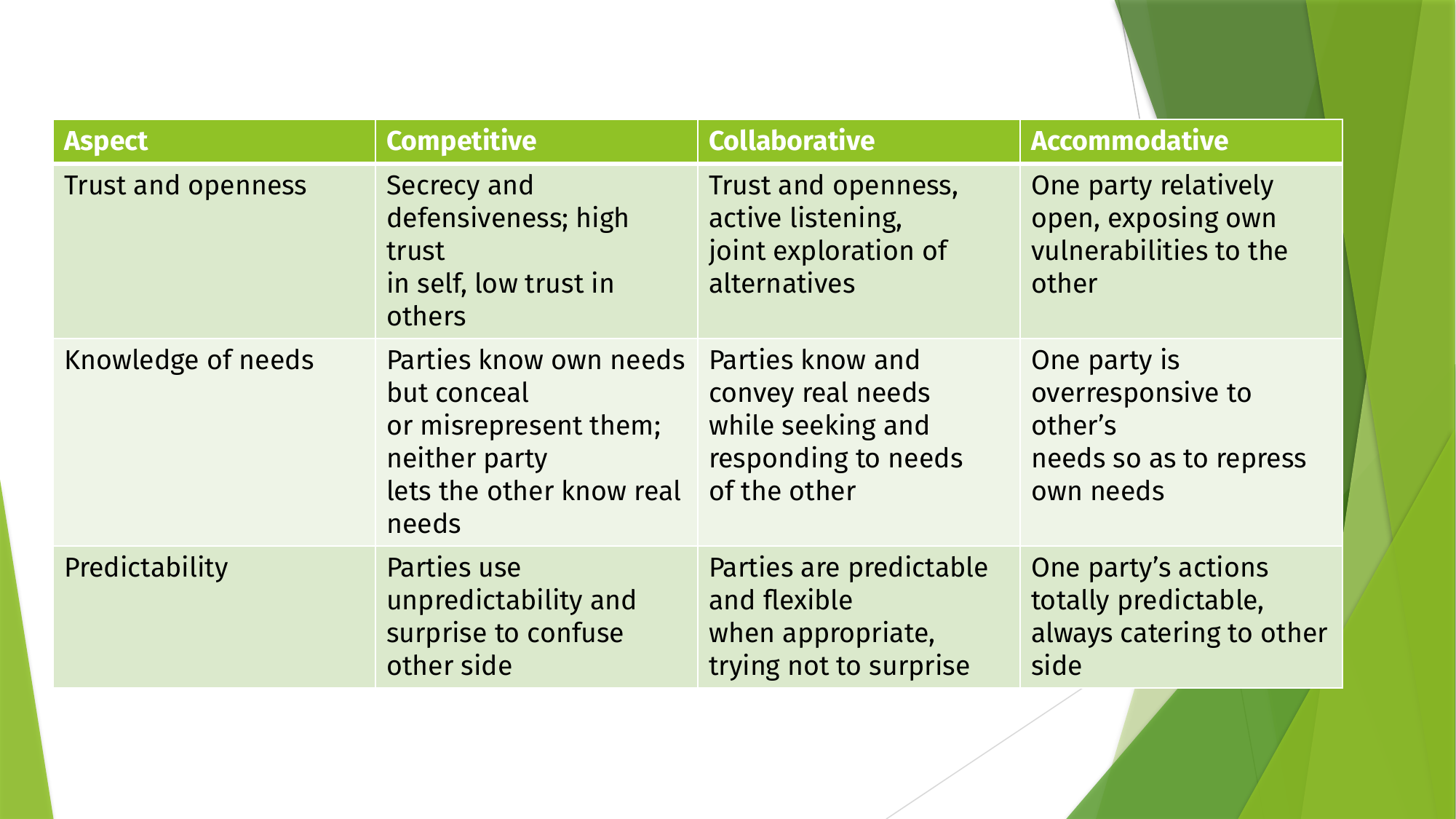

| Aspect | Competitive | Collaborative | Accommodative |
| --- | --- | --- | --- |
| Trust and openness | Secrecy and defensiveness; high trust in self, low trust in others | Trust and openness, active listening, joint exploration of alternatives | One party relatively open, exposing own vulnerabilities to the other |
| Knowledge of needs | Parties know own needs but conceal or misrepresent them; neither party lets the other know real needs | Parties know and convey real needs while seeking and responding to needs of the other | One party is overresponsive to other’s needs so as to repress own needs |
| Predictability | Parties use unpredictability and surprise to confuse other side | Parties are predictable and flexible when appropriate, trying not to surprise | One party’s actions totally predictable, always catering to other side |